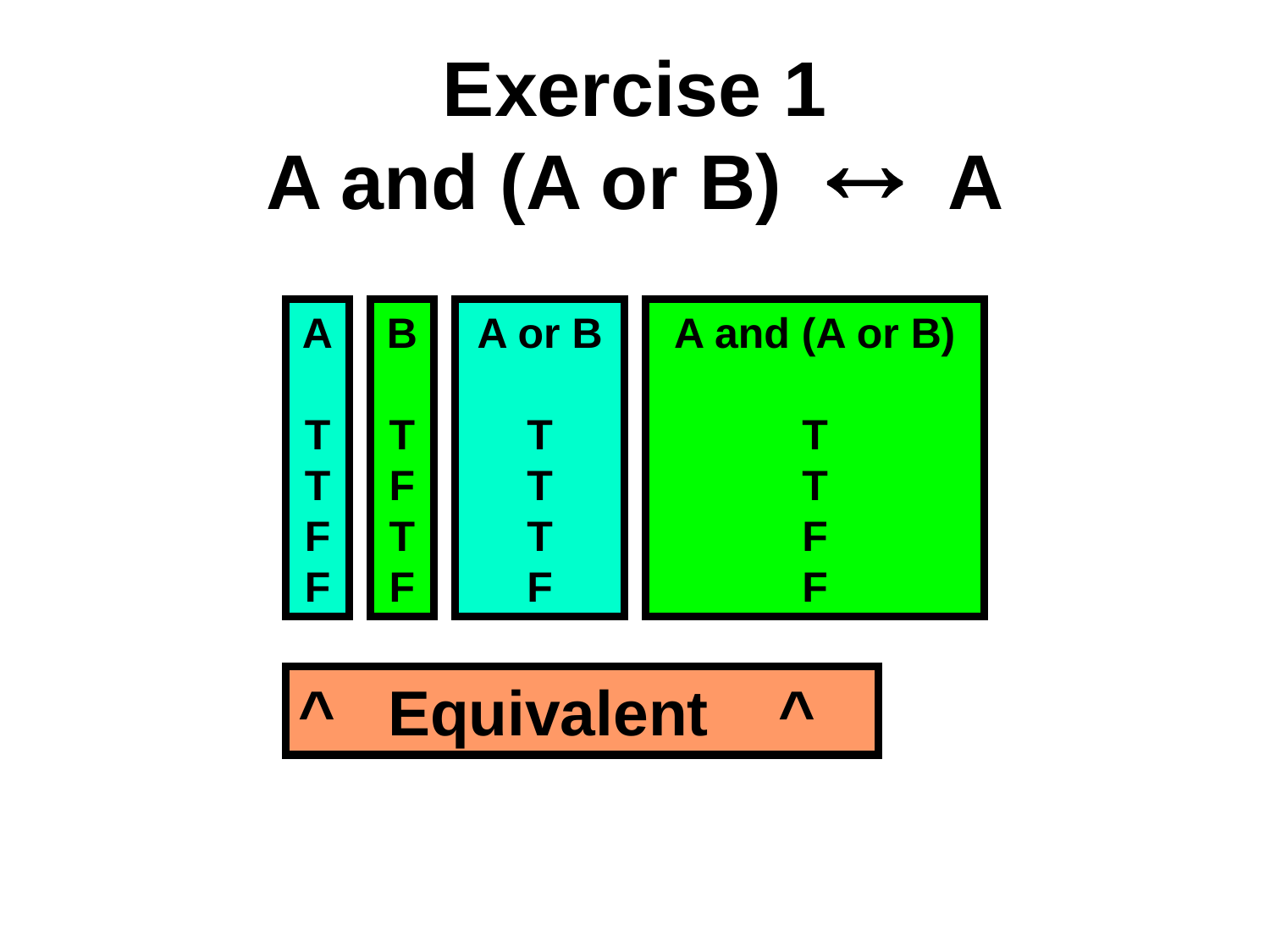

# Exercise 1 A and (A or B)  ↔  A
A

T
T
F
F
B

T
F
T
F
A or B

T
T
T
F
A and (A or B)

T
T
F
F
^   Equivalent    ^